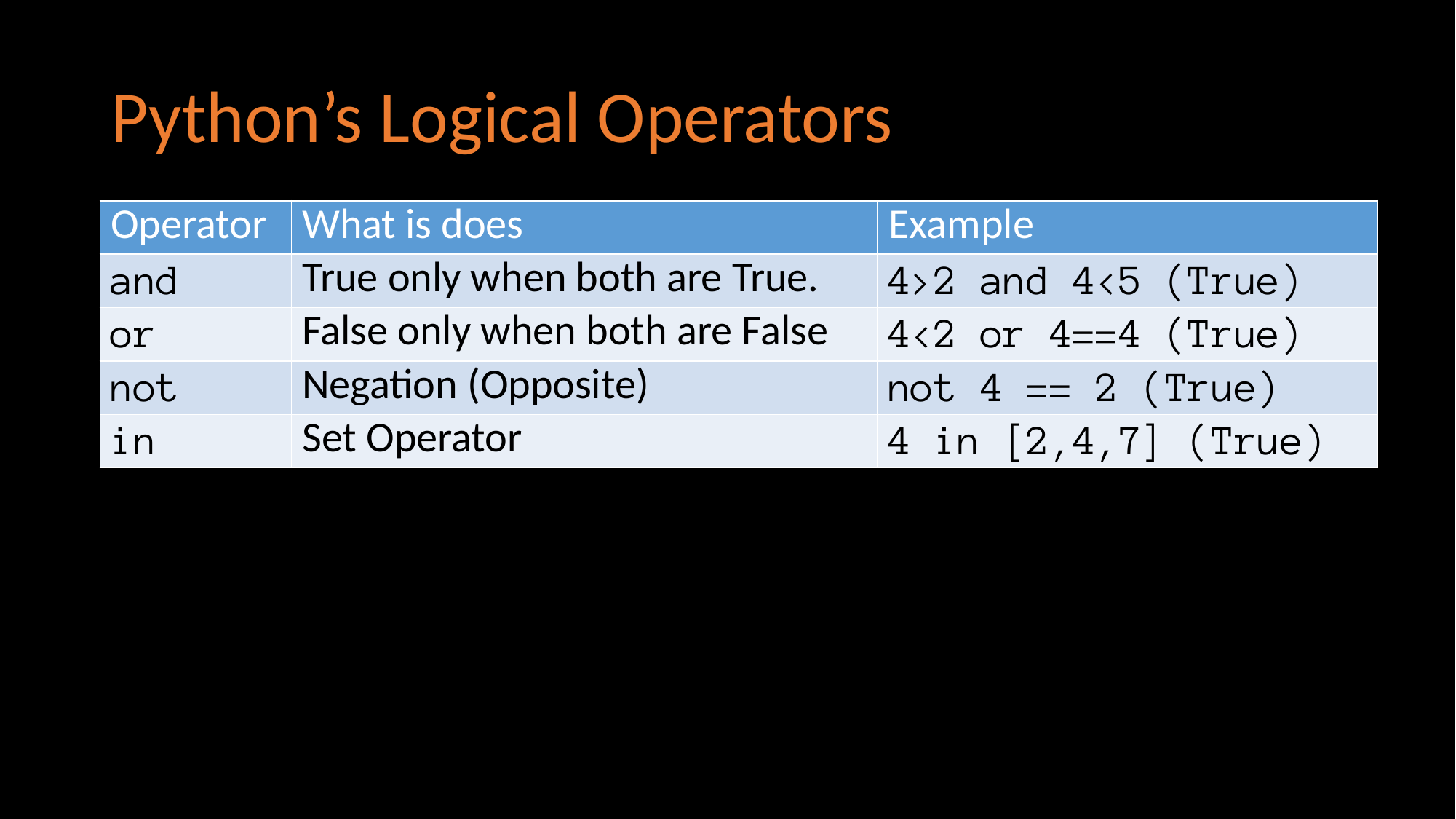

# Python’s Logical Operators
| Operator | What is does | Example |
| --- | --- | --- |
| and | True only when both are True. | 4>2 and 4<5 (True) |
| or | False only when both are False | 4<2 or 4==4 (True) |
| not | Negation (Opposite) | not 4 == 2 (True) |
| in | Set Operator | 4 in [2,4,7] (True) |